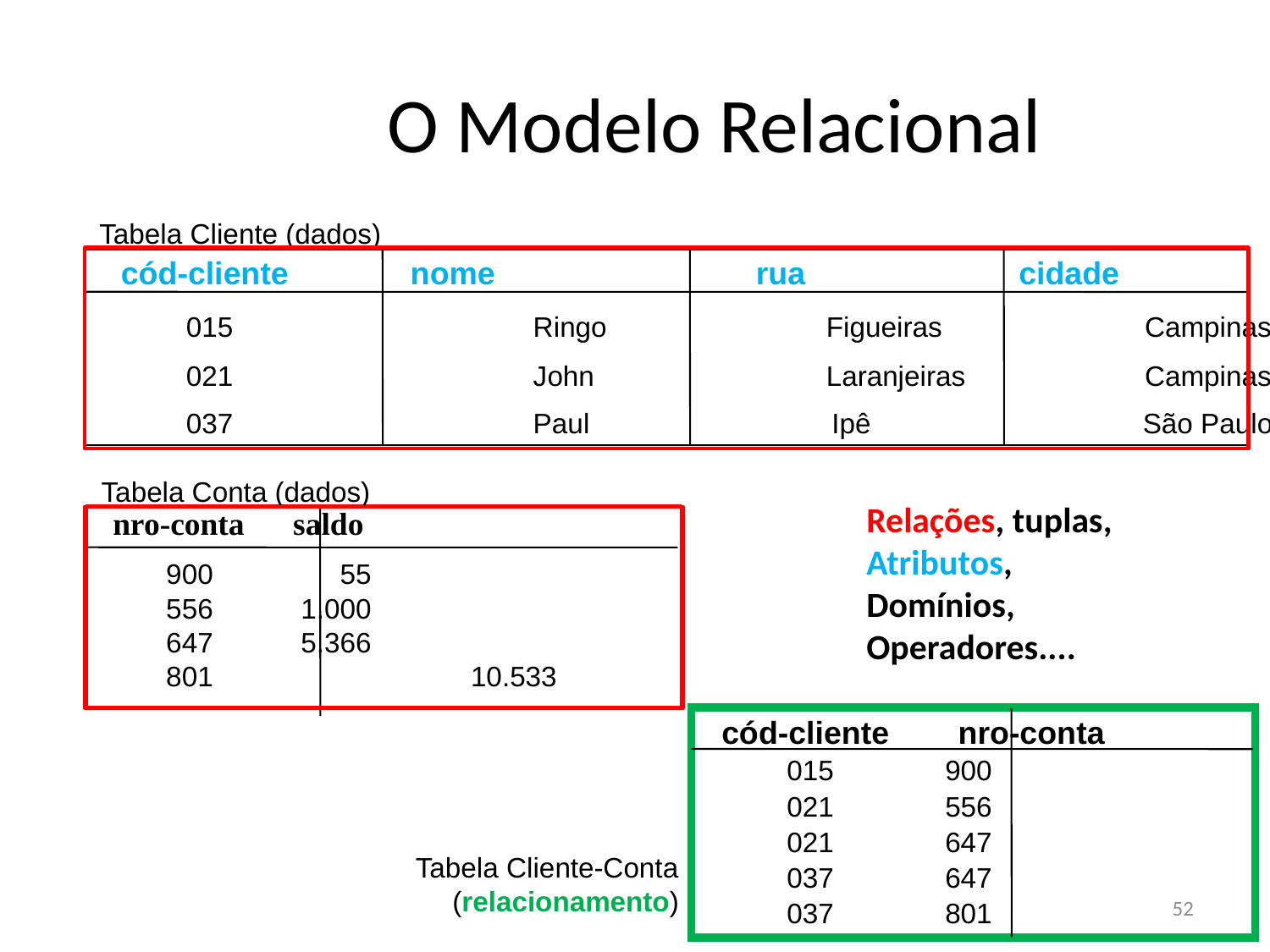

O Modelo Relacional
Tabela Cliente (dados)‏
cód-cliente	    nome    		rua		 cidade
	015		    	    Ringo		         Figueiras         	 Campinas
	021		    	    John		         Laranjeiras      	 Campinas
	037		 	    Paul                               Ipê	     	                 São Paulo

Tabela Conta (dados)‏
nro-conta	saldo
	900	      55
	556	 1.000
	647	 5.366
	801                                 10.533

Relações, tuplas,
Atributos,
Domínios,
Operadores....

cód-cliente	     nro-conta
	015	    900
	021	    556
	021	    647
	037	    647
	037	    801

Tabela Cliente-Conta (relacionamento)‏
52